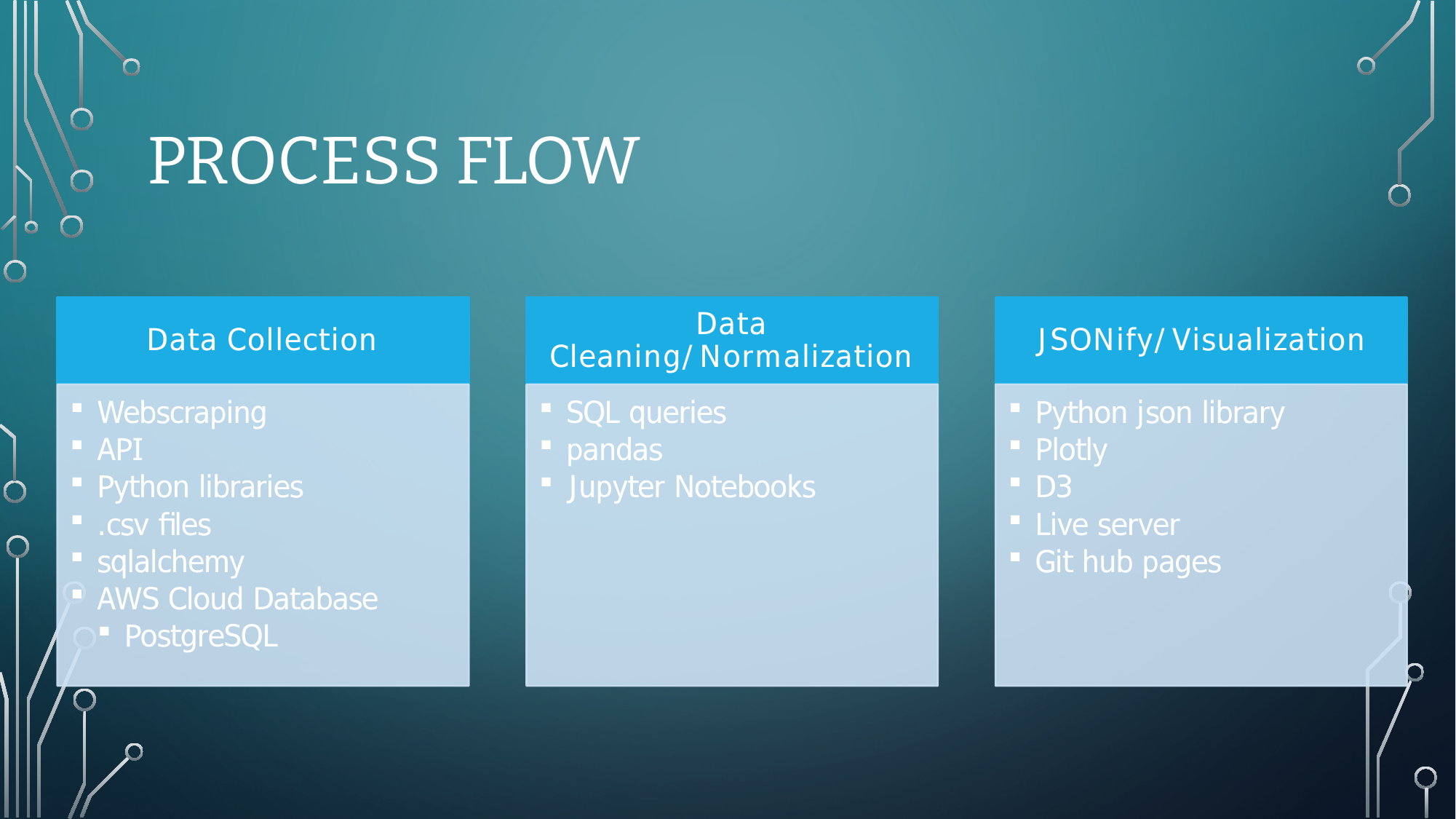

# Process Flow
Data Collection
Webscraping
API
Python libraries
.csv files
sqlalchemy
AWS Cloud Database
PostgreSQL
Data Cleaning/Normalization
SQL queries
pandas
Jupyter Notebooks
JSONify/Visualization
Python json library
Plotly
D3
Live server
Git hub pages